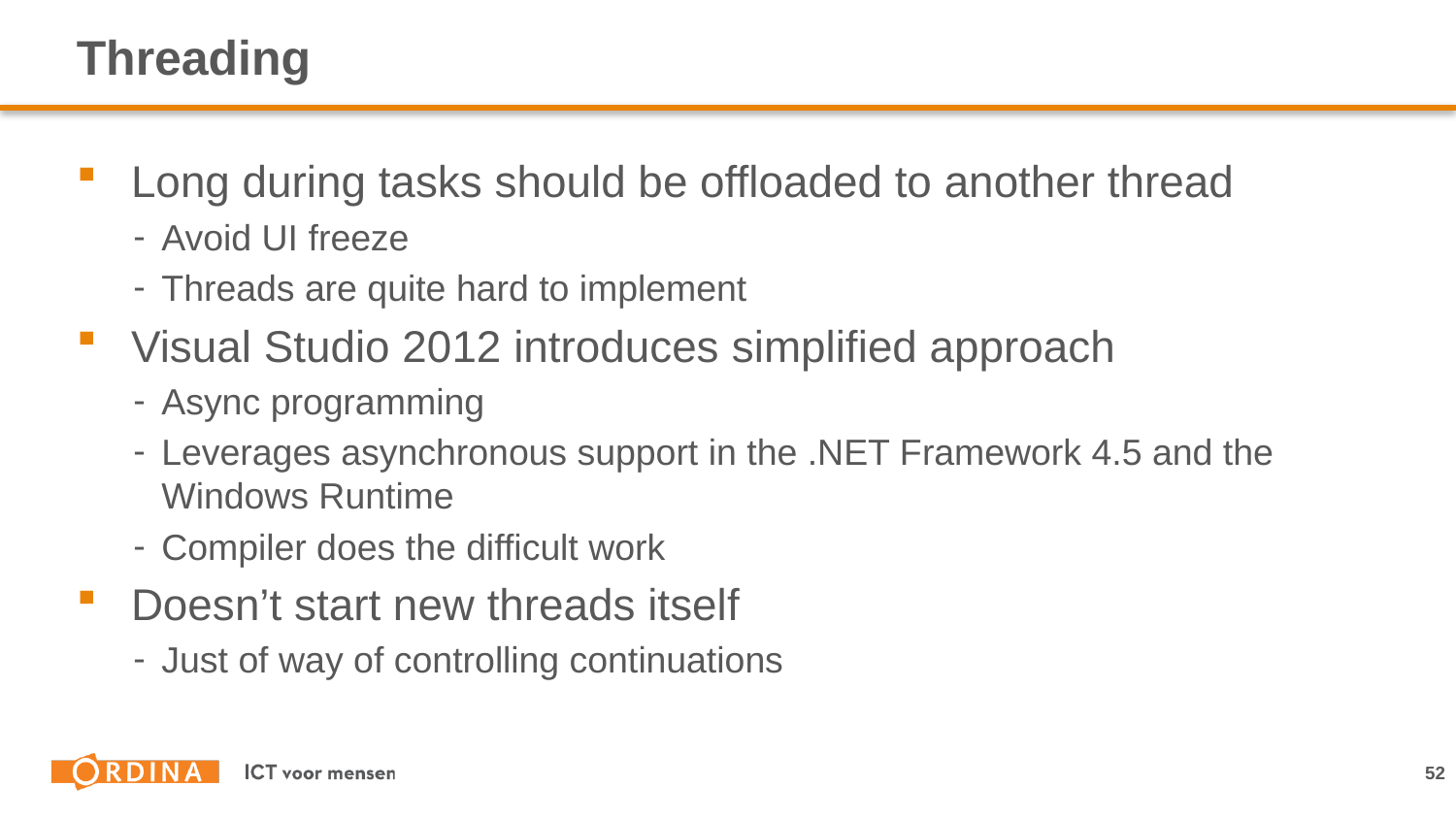

# Threading
Long during tasks should be offloaded to another thread
Avoid UI freeze
Threads are quite hard to implement
Visual Studio 2012 introduces simplified approach
Async programming
Leverages asynchronous support in the .NET Framework 4.5 and the Windows Runtime
Compiler does the difficult work
Doesn’t start new threads itself
Just of way of controlling continuations